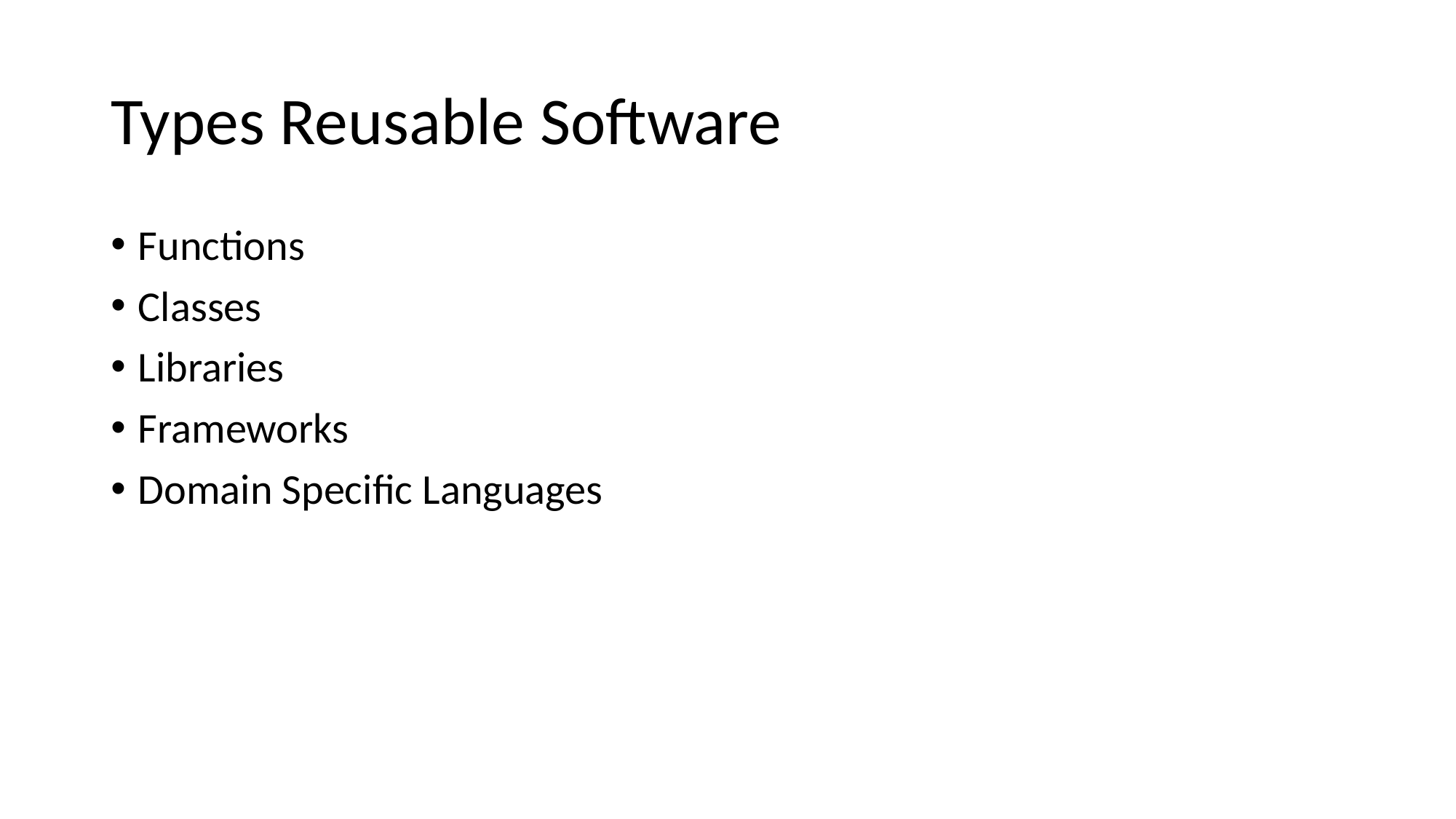

# Types Reusable Software
Functions
Classes
Libraries
Frameworks
Domain Specific Languages